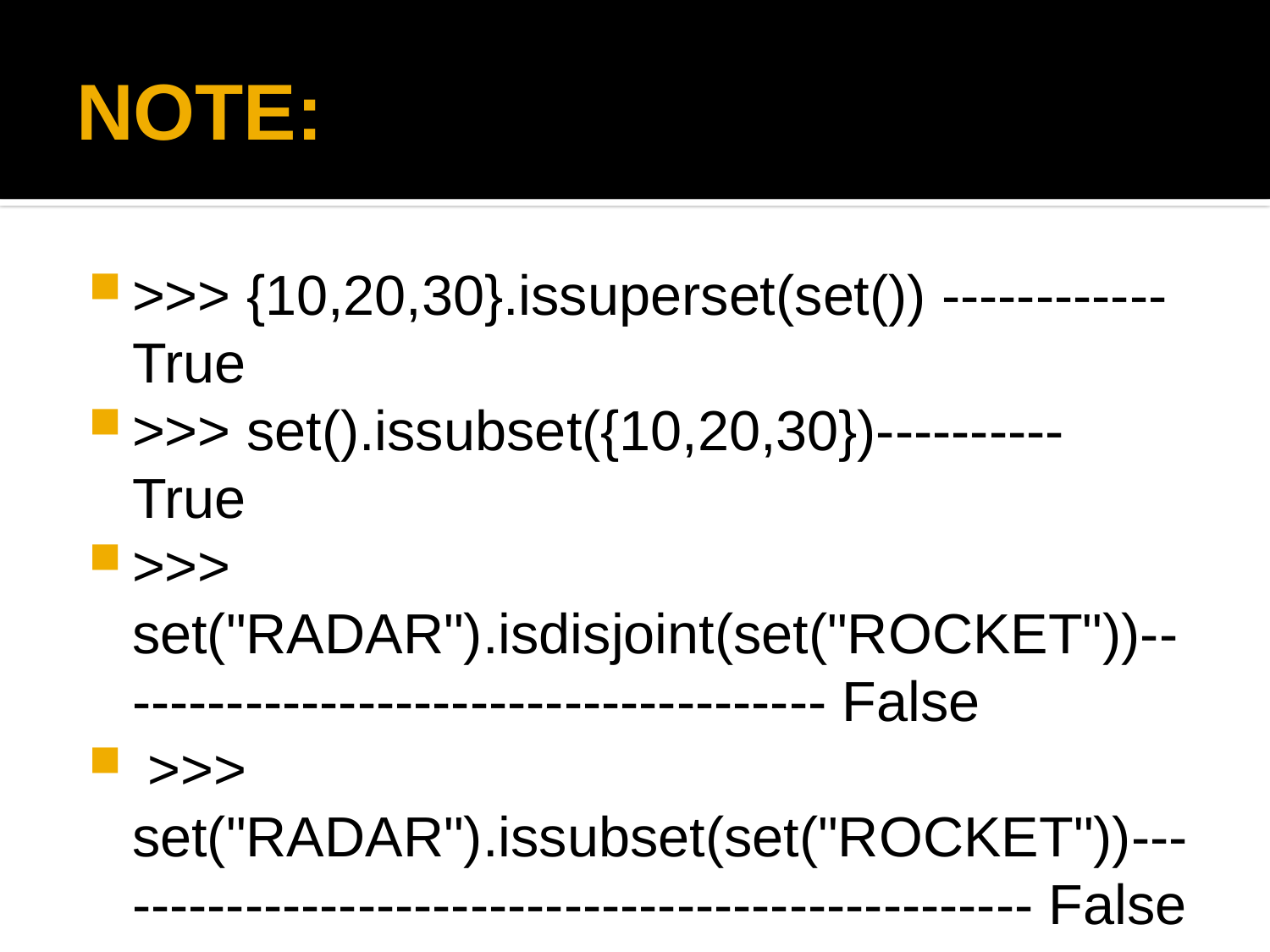

# NOTE:
>>> {10,20,30}.issuperset(set()) ------------True
>>> set().issubset({10,20,30})---------- True
>>> set("RADAR").isdisjoint(set("ROCKET"))--------------------------------------- False
 >>> set("RADAR").issubset(set("ROCKET"))--------------------------------------------------- False